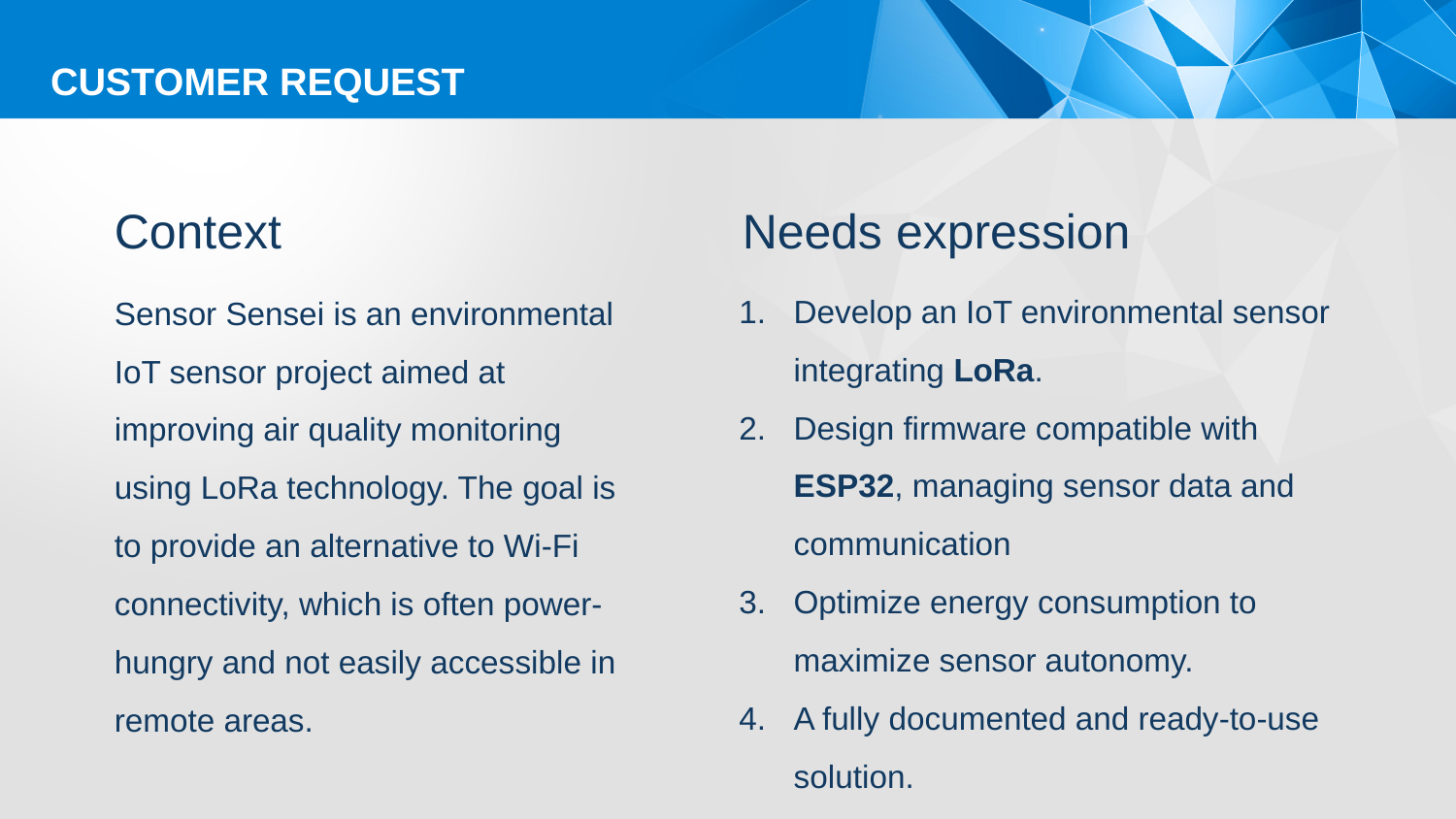

CUSTOMER REQUEST
Needs expression
Context
Develop an IoT environmental sensor integrating LoRa.
Design firmware compatible with ESP32, managing sensor data and communication
Optimize energy consumption to maximize sensor autonomy.
A fully documented and ready-to-use solution.
Sensor Sensei is an environmental IoT sensor project aimed at improving air quality monitoring using LoRa technology. The goal is to provide an alternative to Wi-Fi connectivity, which is often power-hungry and not easily accessible in remote areas.